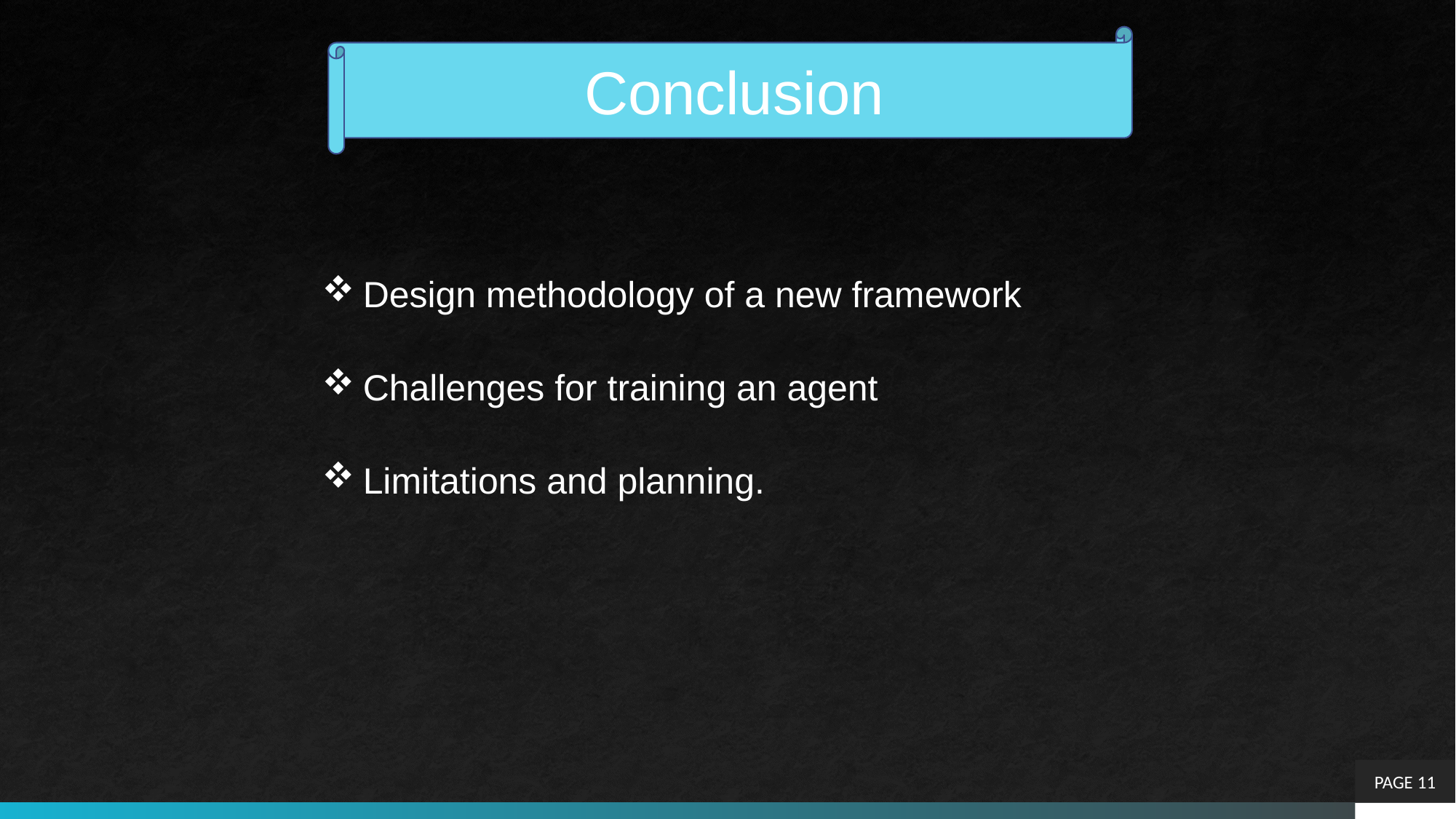

Conclusion
Design methodology of a new framework

Challenges for training an agent

Limitations and planning.
PAGE 11